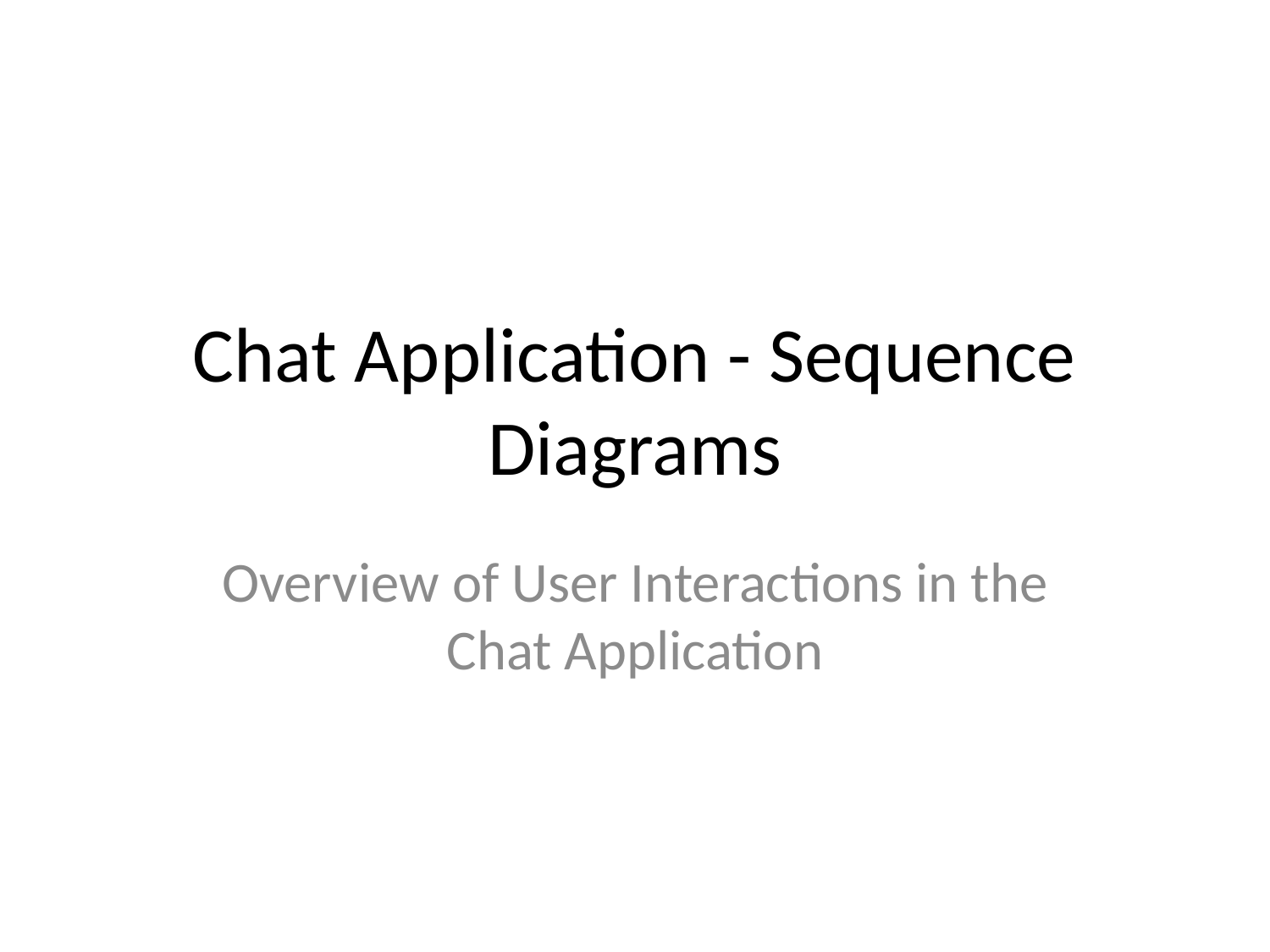

# Chat Application - Sequence Diagrams
Overview of User Interactions in the Chat Application